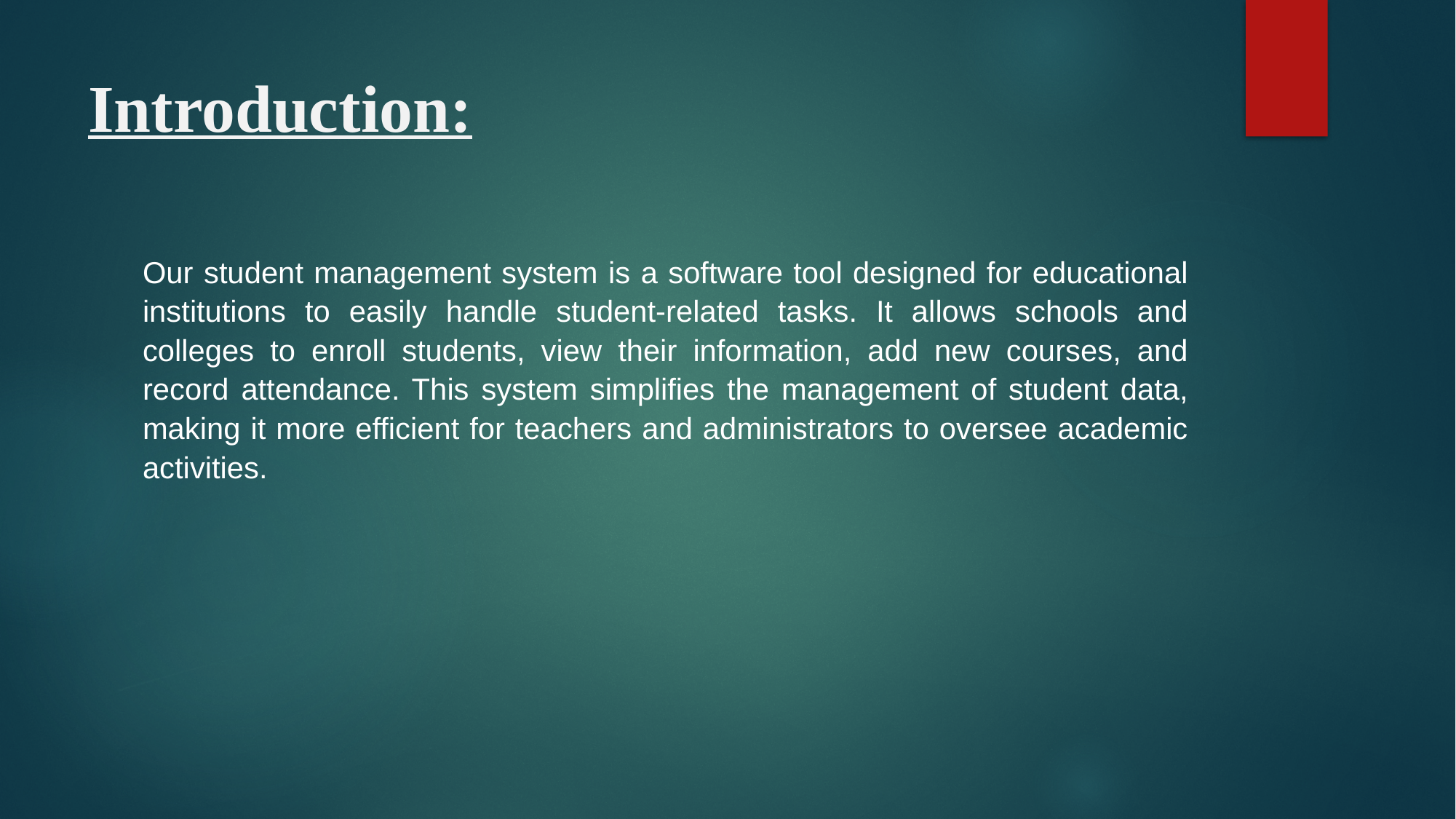

# Introduction:
Our student management system is a software tool designed for educational institutions to easily handle student-related tasks. It allows schools and colleges to enroll students, view their information, add new courses, and record attendance. This system simplifies the management of student data, making it more efficient for teachers and administrators to oversee academic activities.